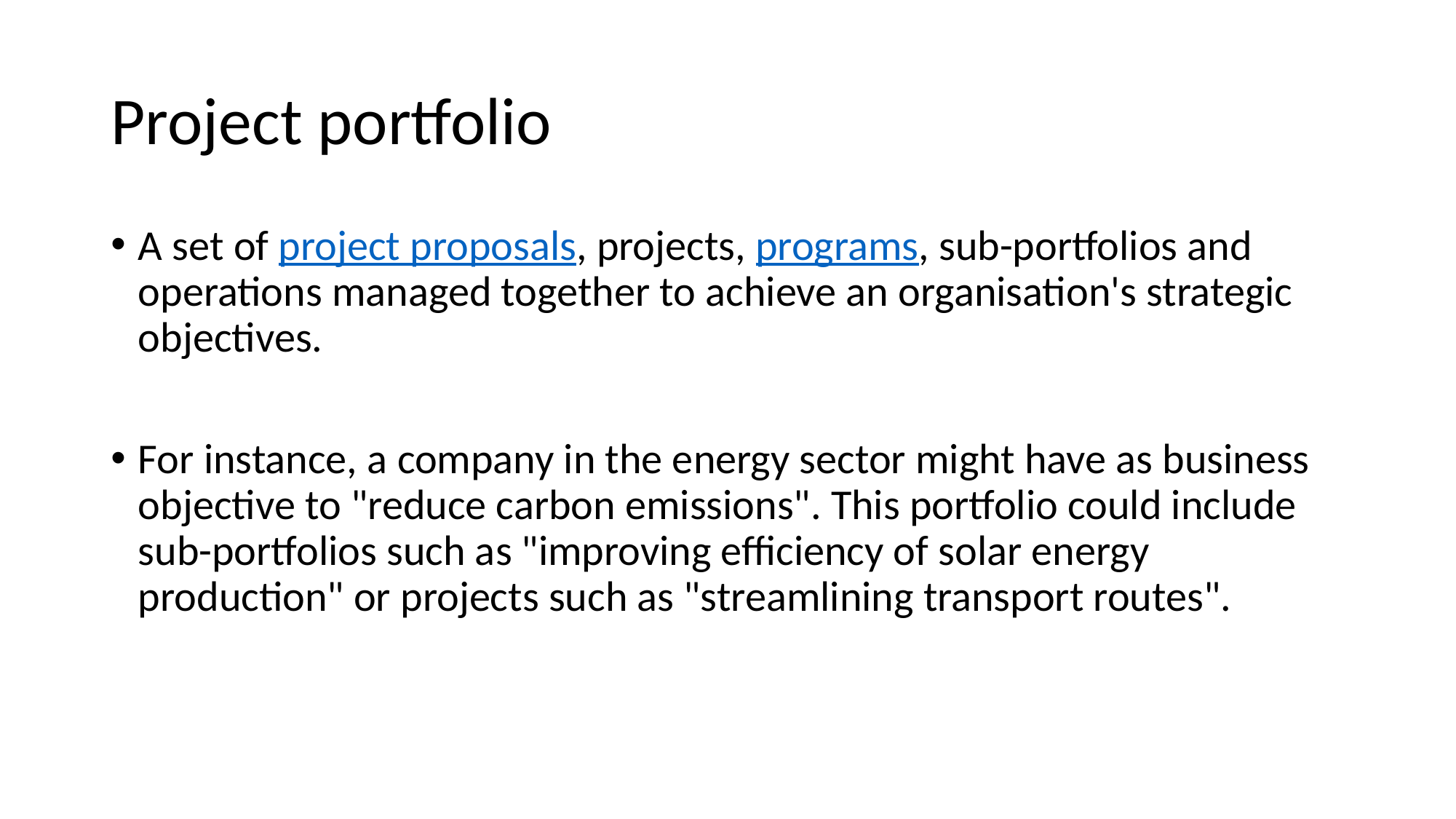

# Project portfolio
A set of project proposals, projects, programs, sub-portfolios and operations managed together to achieve an organisation's strategic objectives.

For instance, a company in the energy sector might have as business objective to "reduce carbon emissions". This portfolio could include sub-portfolios such as "improving efficiency of solar energy production" or projects such as "streamlining transport routes".